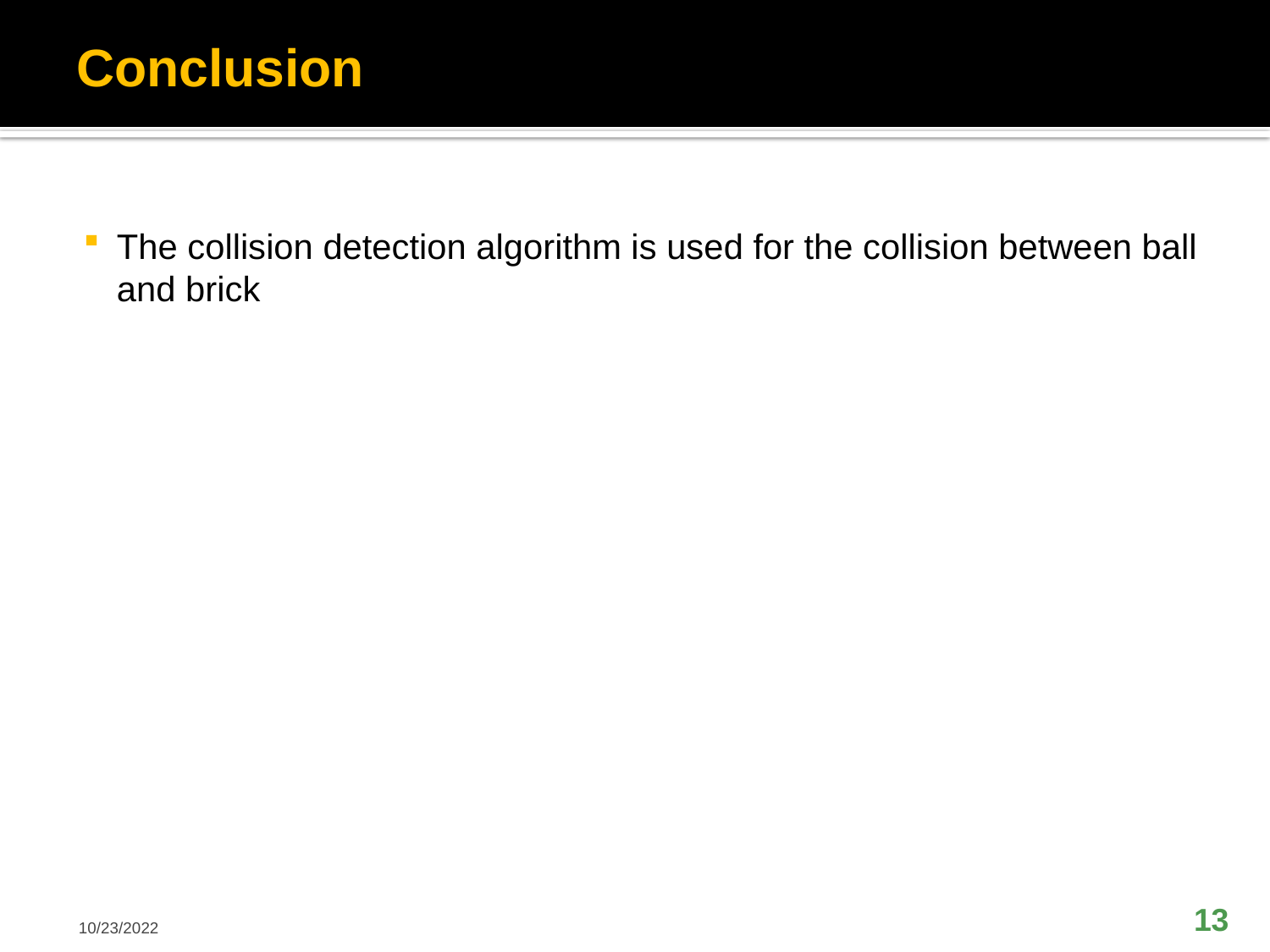

# Conclusion

The collision detection algorithm is used for the collision between ball and brick

10/23/2022
13